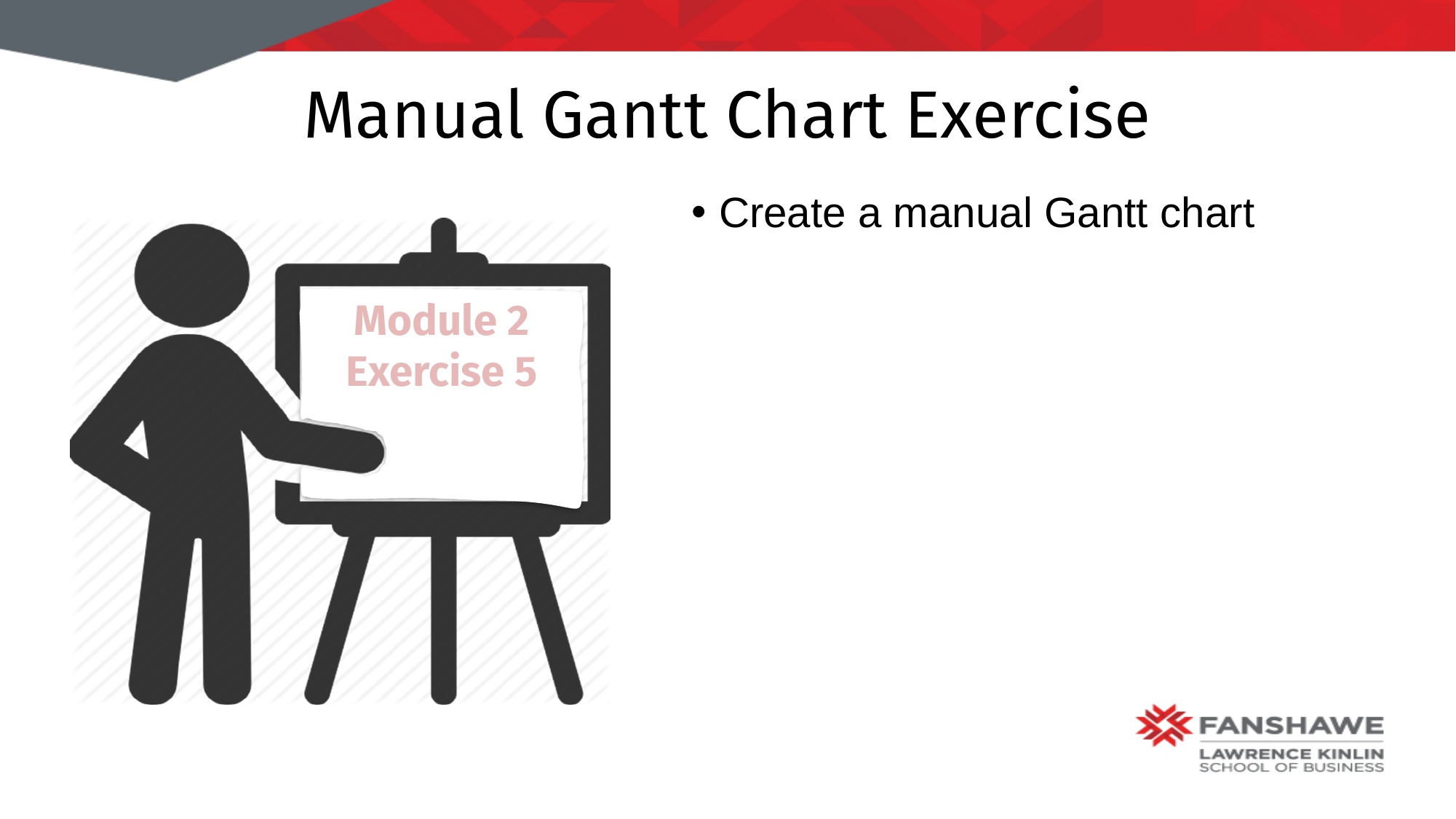

# Manual Gantt Chart Exercise
Create a manual Gantt chart
Module 2
Exercise 5